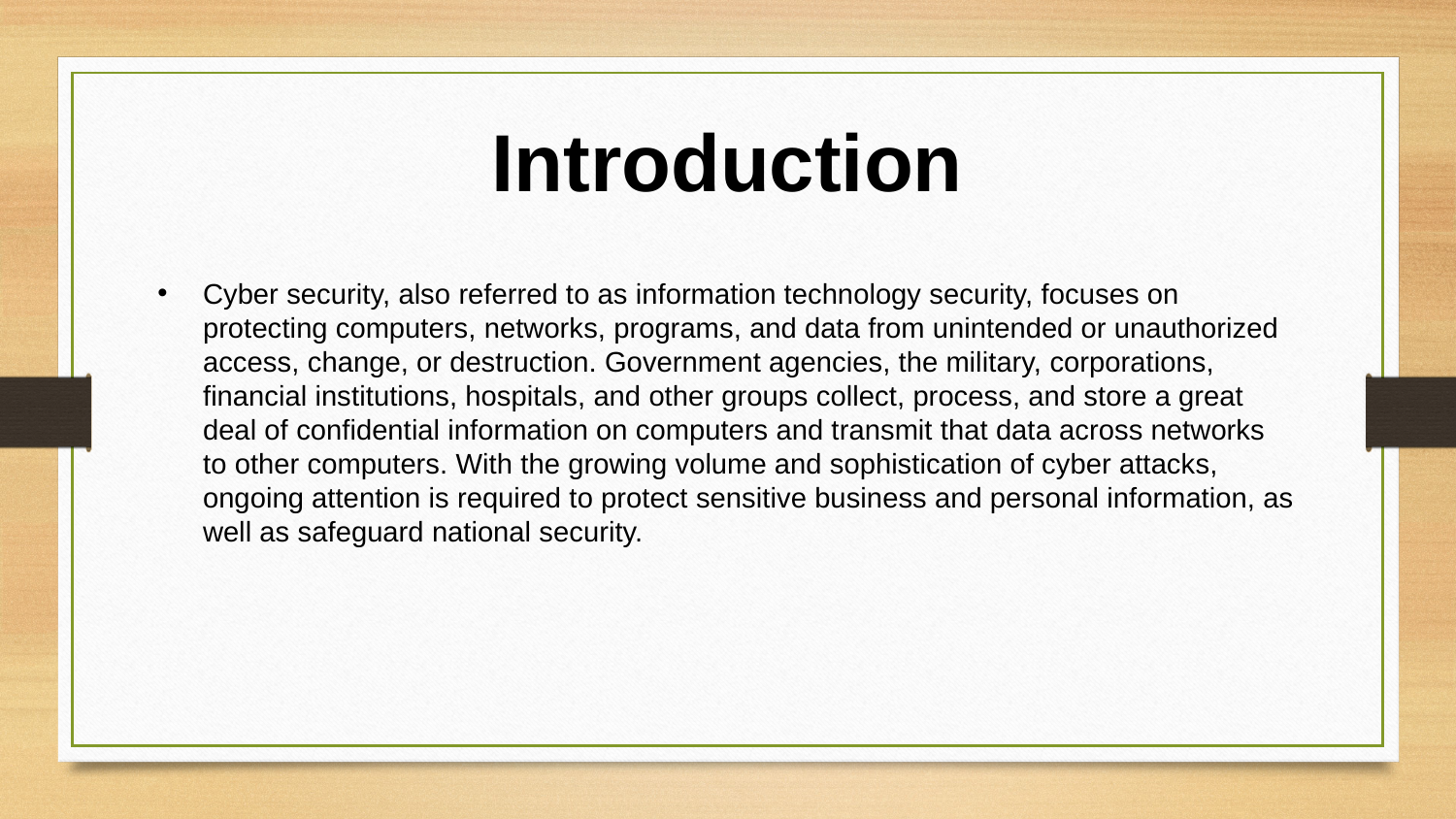

Introduction

Cyber security, also referred to as information technology security, focuses on protecting computers, networks, programs, and data from unintended or unauthorized access, change, or destruction. Government agencies, the military, corporations, financial institutions, hospitals, and other groups collect, process, and store a great deal of confidential information on computers and transmit that data across networks to other computers. With the growing volume and sophistication of cyber attacks, ongoing attention is required to protect sensitive business and personal information, as well as safeguard national security.